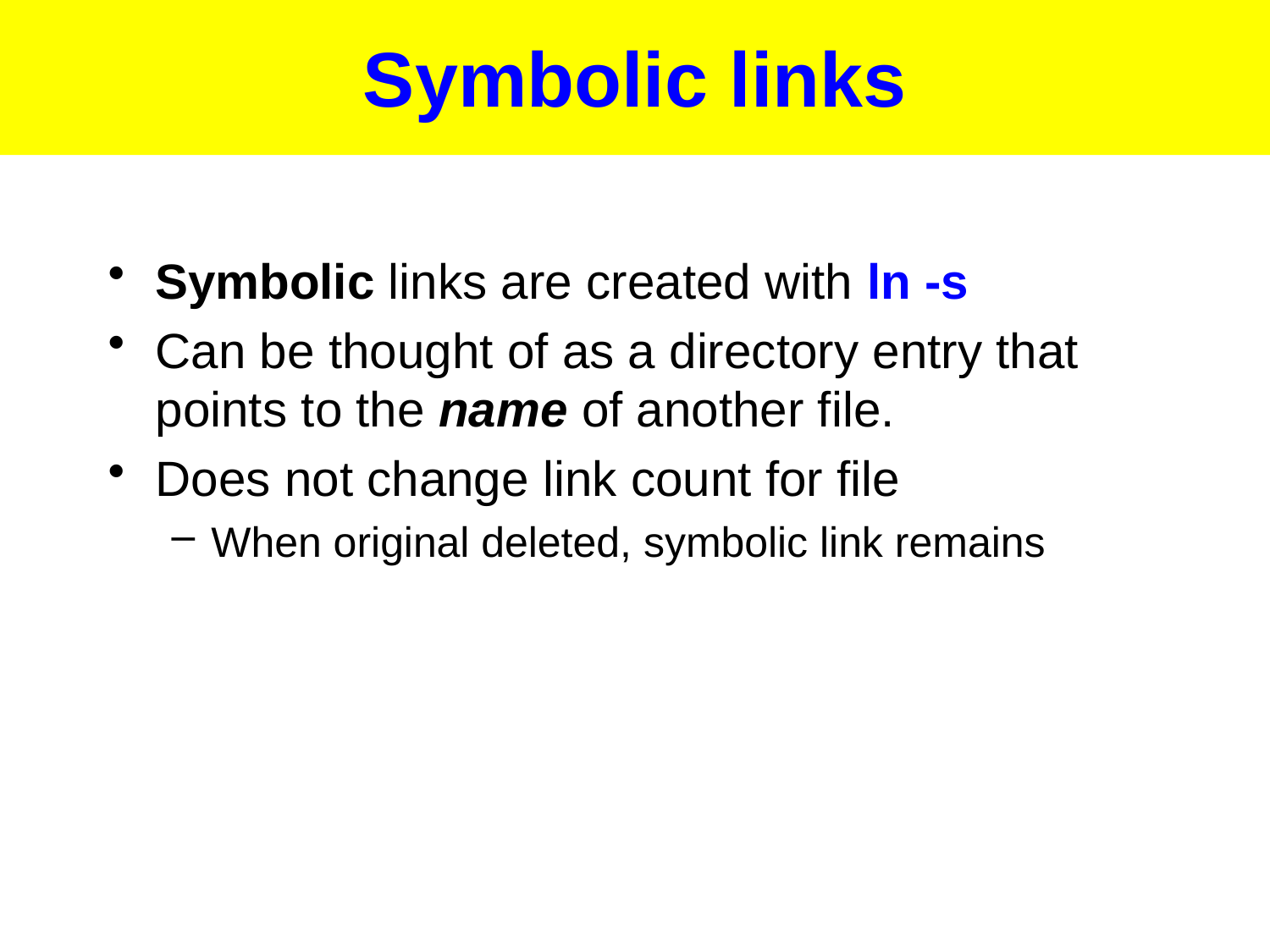

# Symbolic links
Symbolic links are created with ln -s
Can be thought of as a directory entry that points to the name of another file.
Does not change link count for file
When original deleted, symbolic link remains